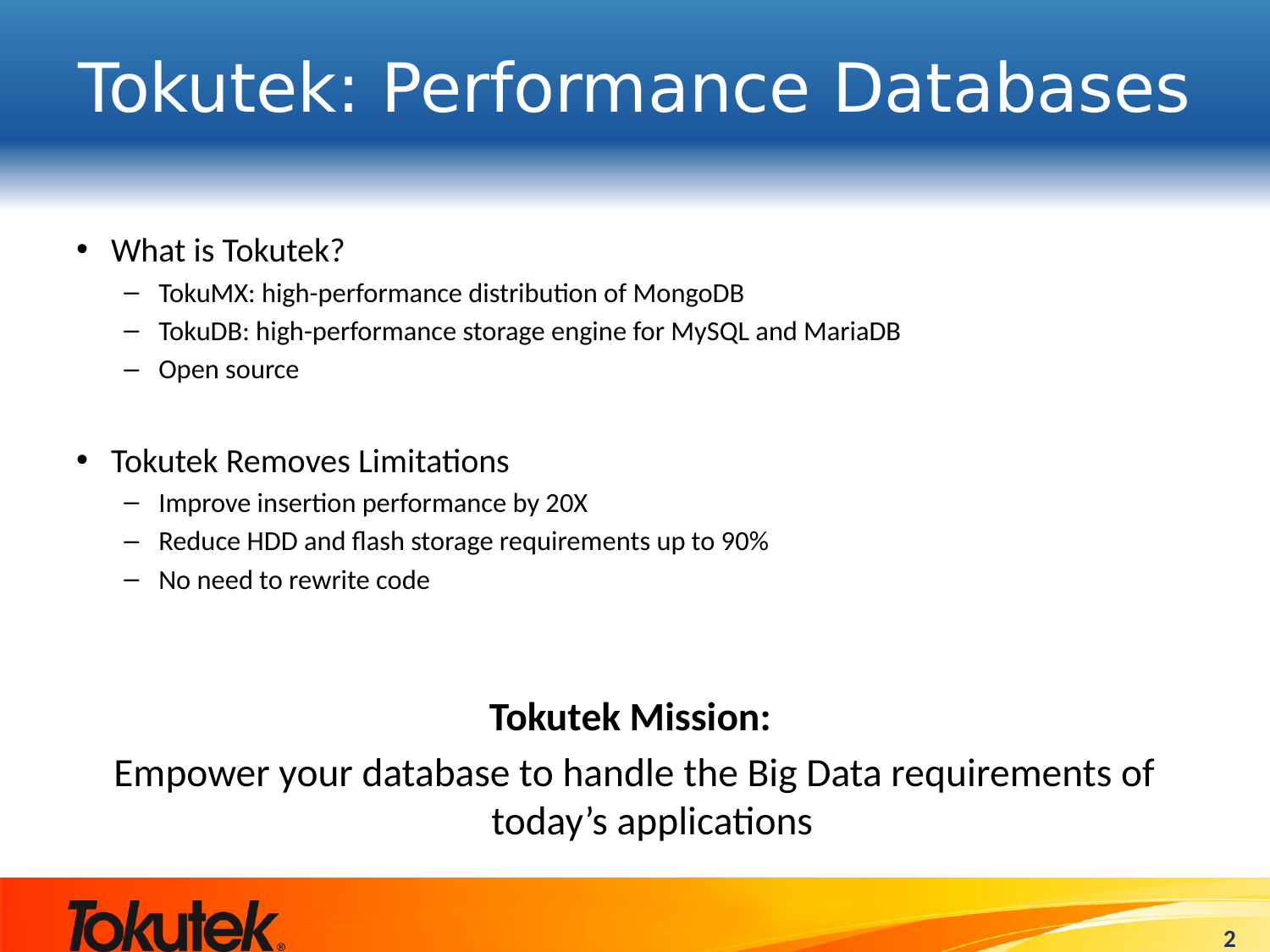

# Tokutek: Performance Databases
What is Tokutek?
TokuMX: high-performance distribution of MongoDB
TokuDB: high-performance storage engine for MySQL and MariaDB
Open source

Tokutek Removes Limitations
Improve insertion performance by 20X
Reduce HDD and flash storage requirements up to 90%
No need to rewrite code

Tokutek Mission:
Empower your database to handle the Big Data requirements of today’s applications

2